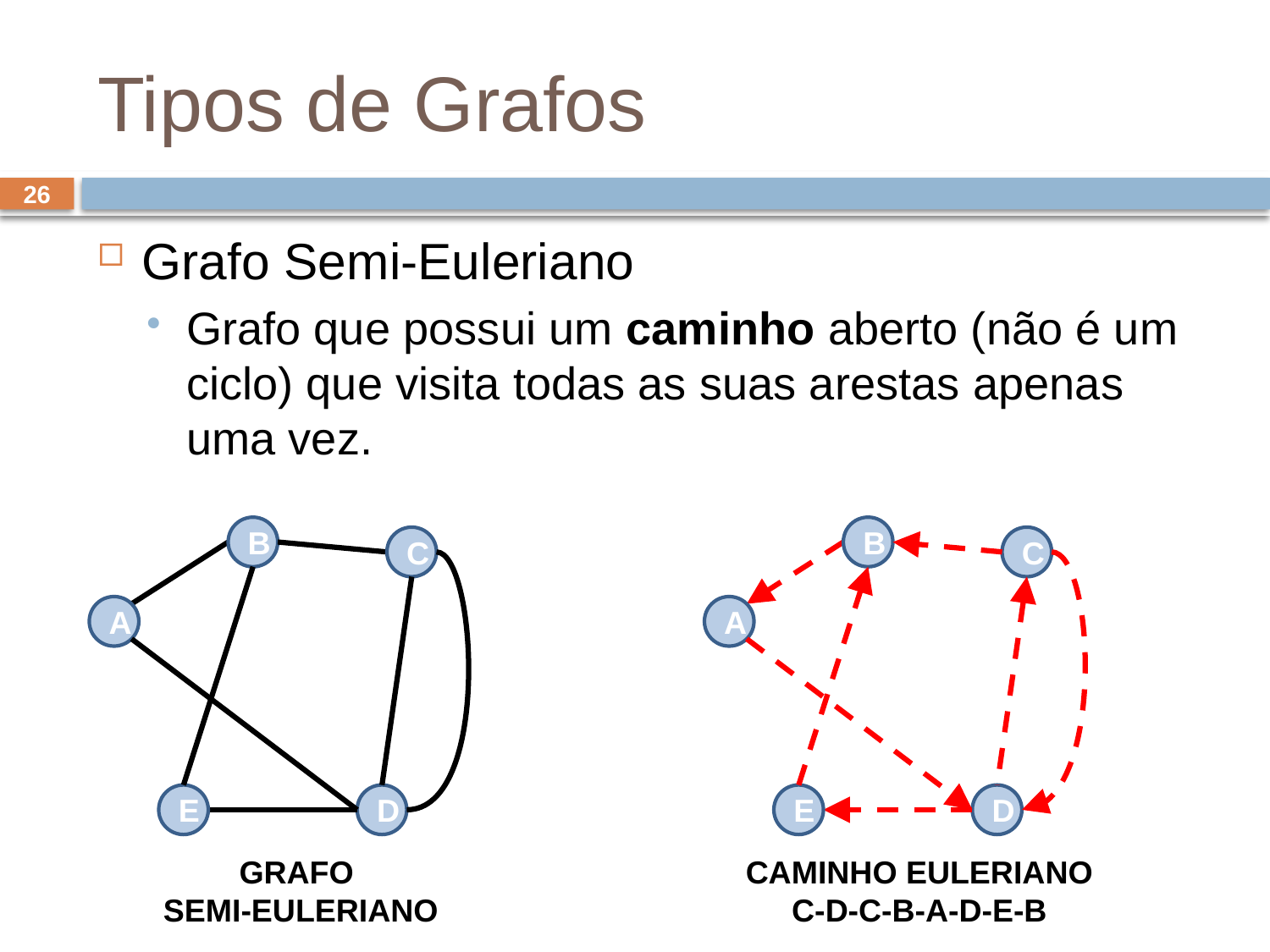

# Tipos de Grafos
26
Grafo Semi-Euleriano
Grafo que possui um caminho aberto (não é um ciclo) que visita todas as suas arestas apenas uma vez.
B
B
C
C
A
A
E
D
E
D
GRAFO
SEMI-EULERIANO
CAMINHO EULERIANO
C-D-C-B-A-D-E-B